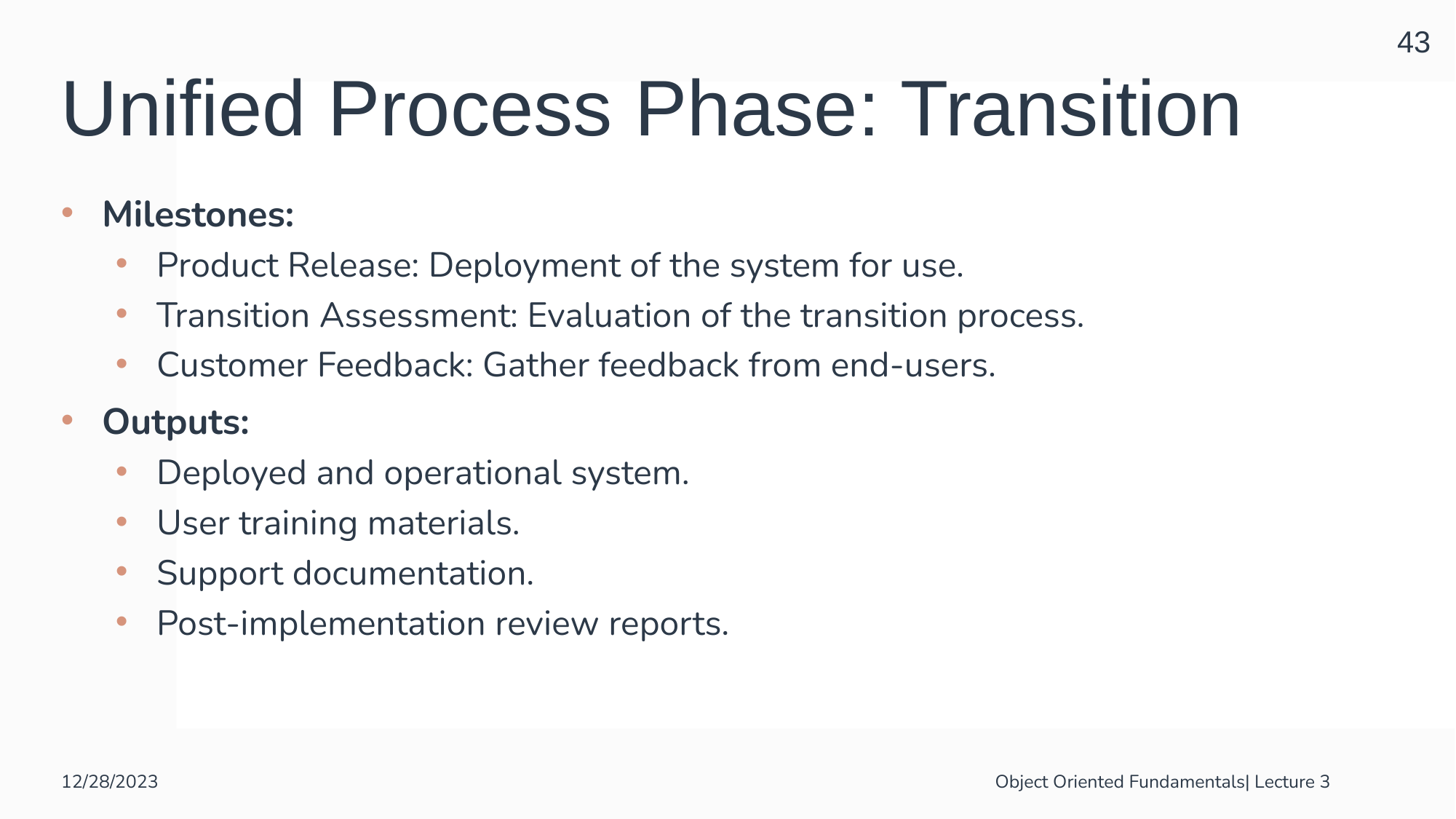

43
# Unified Process Phase: Transition
Milestones:
Product Release: Deployment of the system for use.
Transition Assessment: Evaluation of the transition process.
Customer Feedback: Gather feedback from end-users.
Outputs:
Deployed and operational system.
User training materials.
Support documentation.
Post-implementation review reports.
12/28/2023
Object Oriented Fundamentals| Lecture 3